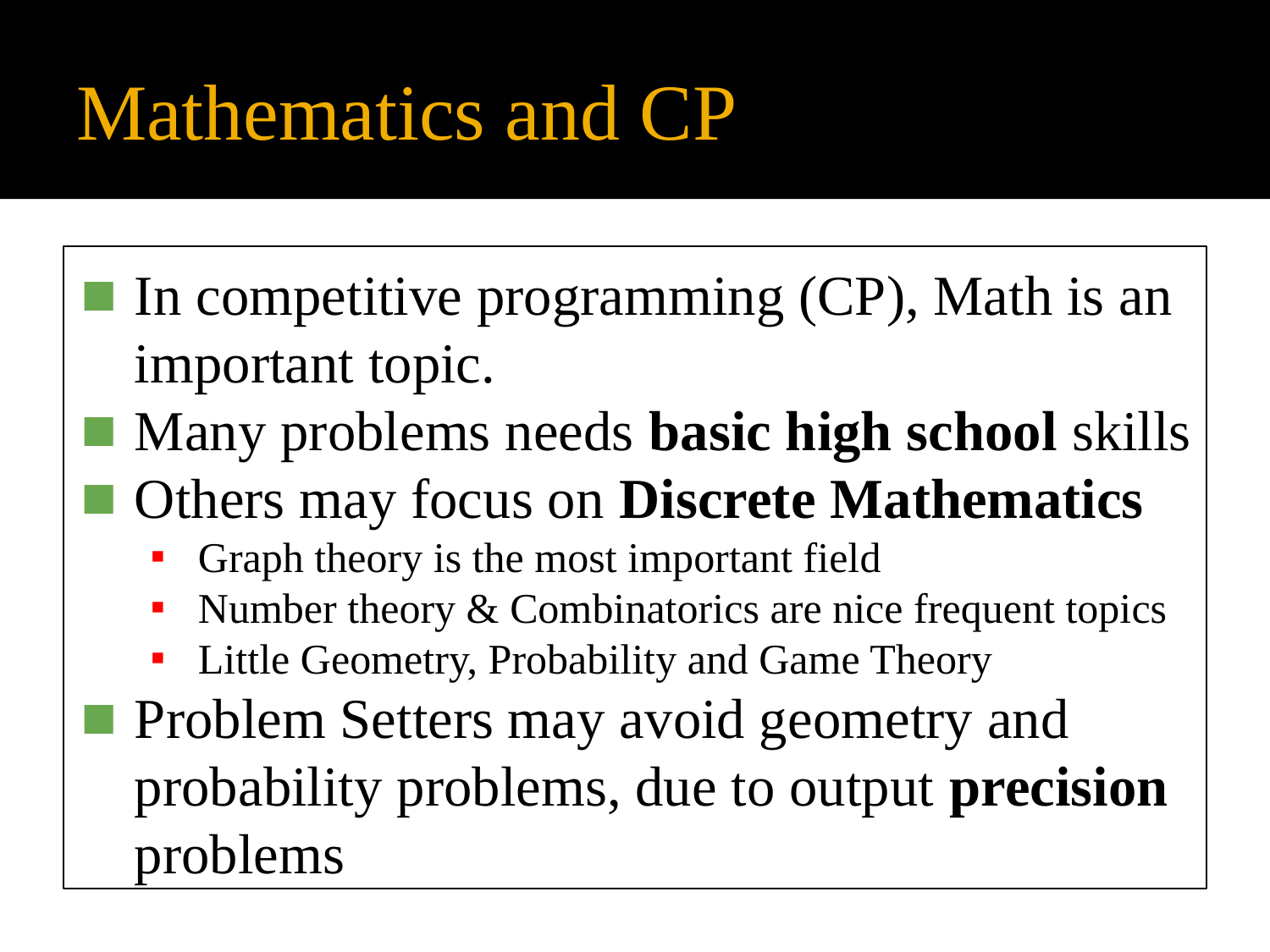

# Mathematics and CP
In competitive programming (CP), Math is an important topic.
Many problems needs basic high school skills
Others may focus on Discrete Mathematics
Graph theory is the most important field
Number theory & Combinatorics are nice frequent topics
Little Geometry, Probability and Game Theory
Problem Setters may avoid geometry and probability problems, due to output precision problems